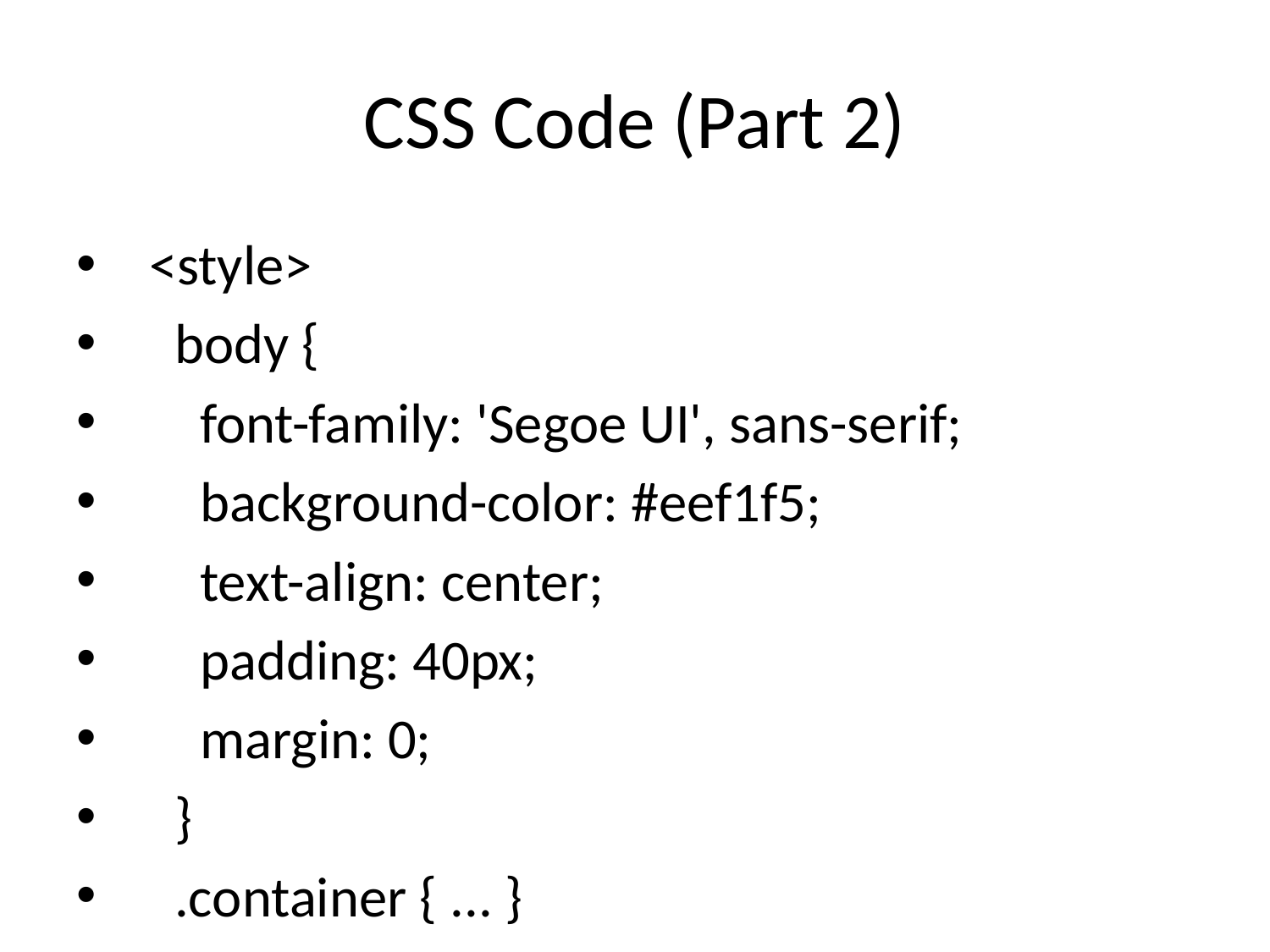

# CSS Code (Part 2)
  <style>
    body {
      font-family: 'Segoe UI', sans-serif;
      background-color: #eef1f5;
      text-align: center;
      padding: 40px;
      margin: 0;
    }
    .container { ... }